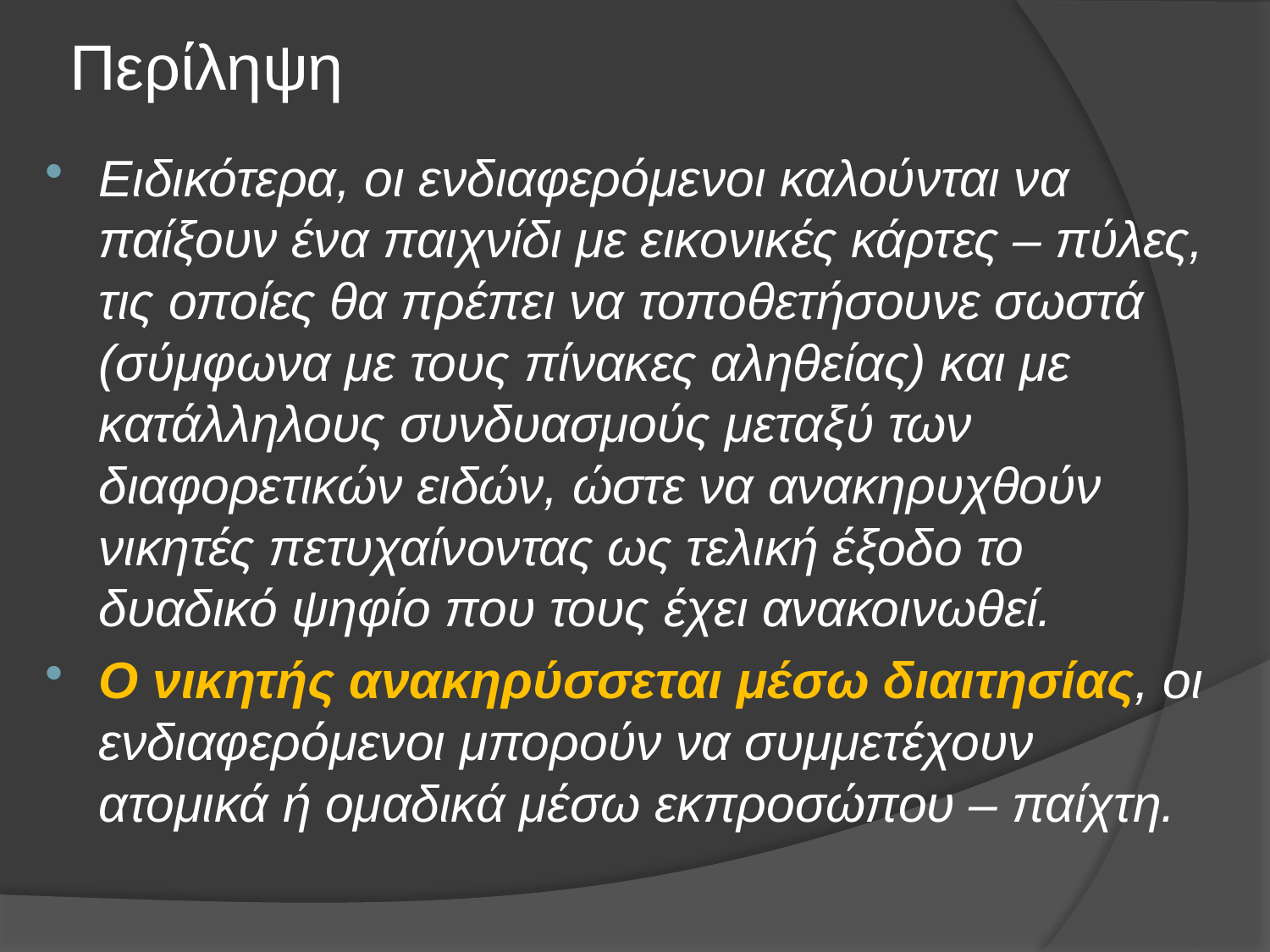

# Περίληψη
Ειδικότερα, οι ενδιαφερόμενοι καλούνται να παίξουν ένα παιχνίδι με εικονικές κάρτες – πύλες, τις οποίες θα πρέπει να τοποθετήσουνε σωστά (σύμφωνα με τους πίνακες αληθείας) και με κατάλληλους συνδυασμούς μεταξύ των διαφορετικών ειδών, ώστε να ανακηρυχθούν νικητές πετυχαίνοντας ως τελική έξοδο το δυαδικό ψηφίο που τους έχει ανακοινωθεί.
Ο νικητής ανακηρύσσεται μέσω διαιτησίας, οι ενδιαφερόμενοι μπορούν να συμμετέχουν ατομικά ή ομαδικά μέσω εκπροσώπου – παίχτη.